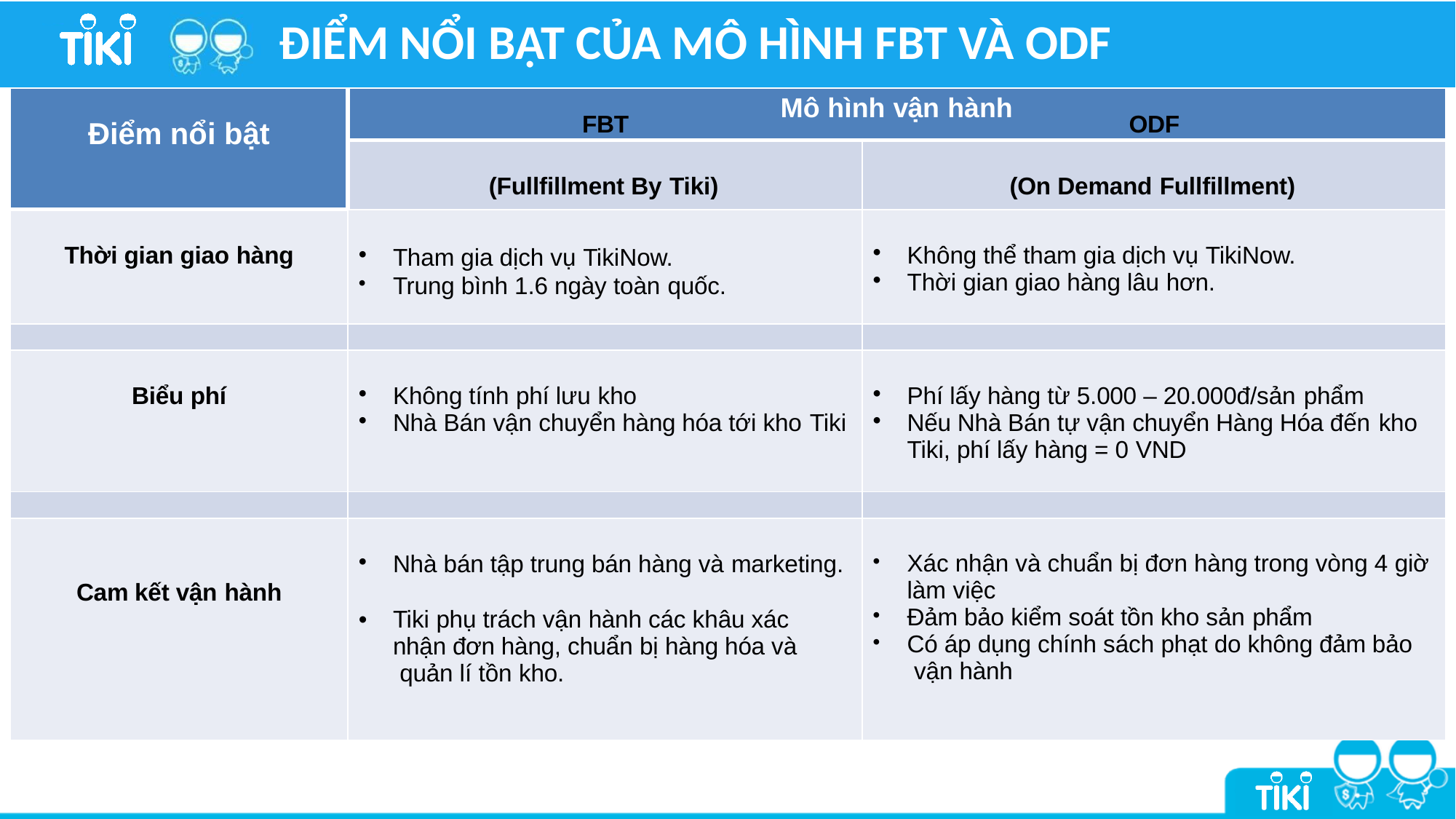

# ĐIỂM NỔI BẬT CỦA MÔ HÌNH FBT VÀ ODF
| Điểm nổi bật | Mô hình vận hành FBT ODF |  |
| --- | --- | --- |
|  | (Fullfillment By Tiki) | (On Demand Fullfillment) |
| Thời gian giao hàng | Tham gia dịch vụ TikiNow. Trung bình 1.6 ngày toàn quốc. | Không thể tham gia dịch vụ TikiNow. Thời gian giao hàng lâu hơn. |
|  |  |  |
| Biểu phí | Không tính phí lưu kho Nhà Bán vận chuyển hàng hóa tới kho Tiki | Phí lấy hàng từ 5.000 – 20.000đ/sản phẩm Nếu Nhà Bán tự vận chuyển Hàng Hóa đến kho Tiki, phí lấy hàng = 0 VND |
|  |  |  |
| Cam kết vận hành | Nhà bán tập trung bán hàng và marketing. Tiki phụ trách vận hành các khâu xác nhận đơn hàng, chuẩn bị hàng hóa và quản lí tồn kho. | Xác nhận và chuẩn bị đơn hàng trong vòng 4 giờ làm việc Đảm bảo kiểm soát tồn kho sản phẩm Có áp dụng chính sách phạt do không đảm bảo vận hành |